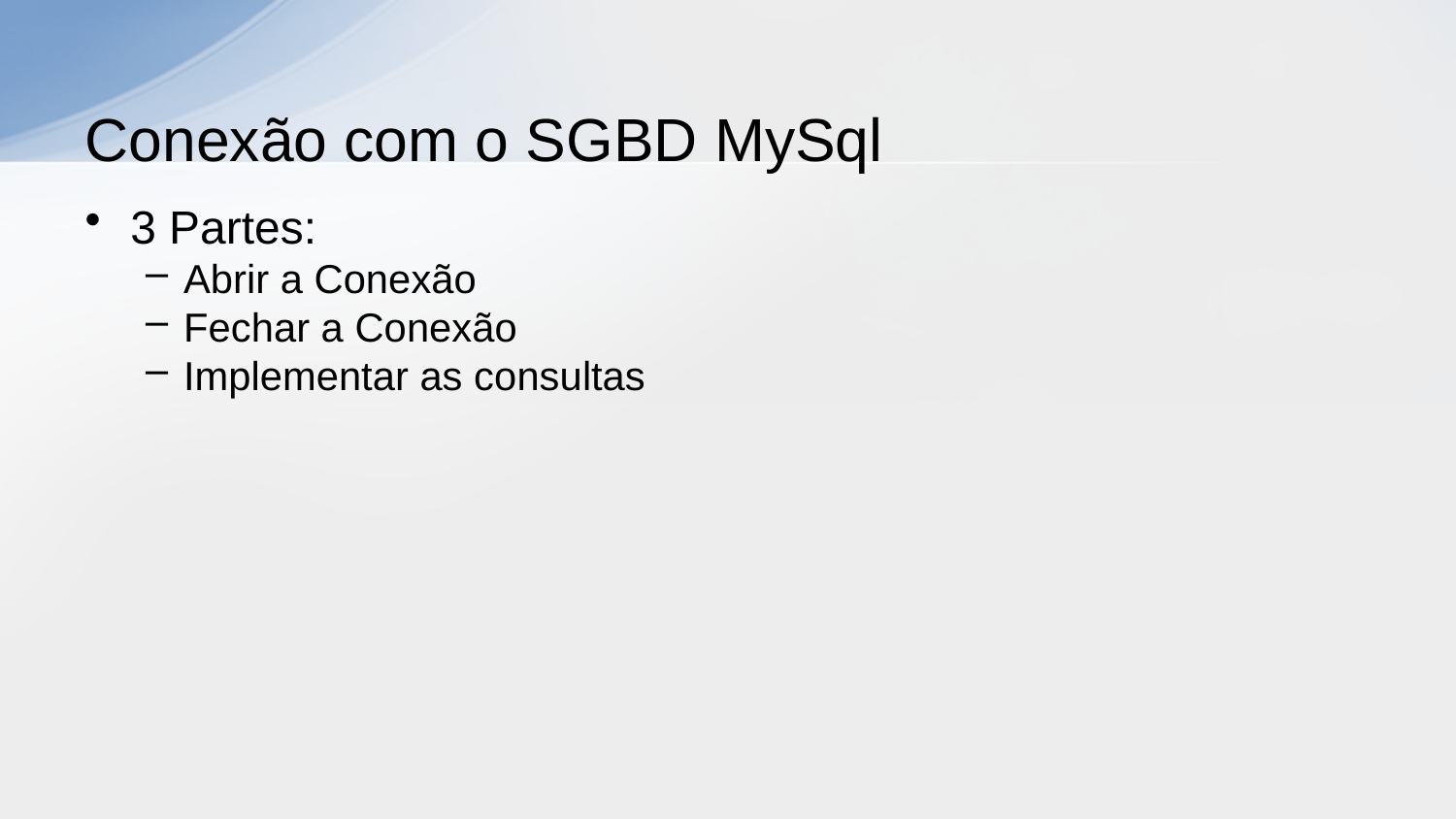

# Conexão com o SGBD MySql
3 Partes:
Abrir a Conexão
Fechar a Conexão
Implementar as consultas